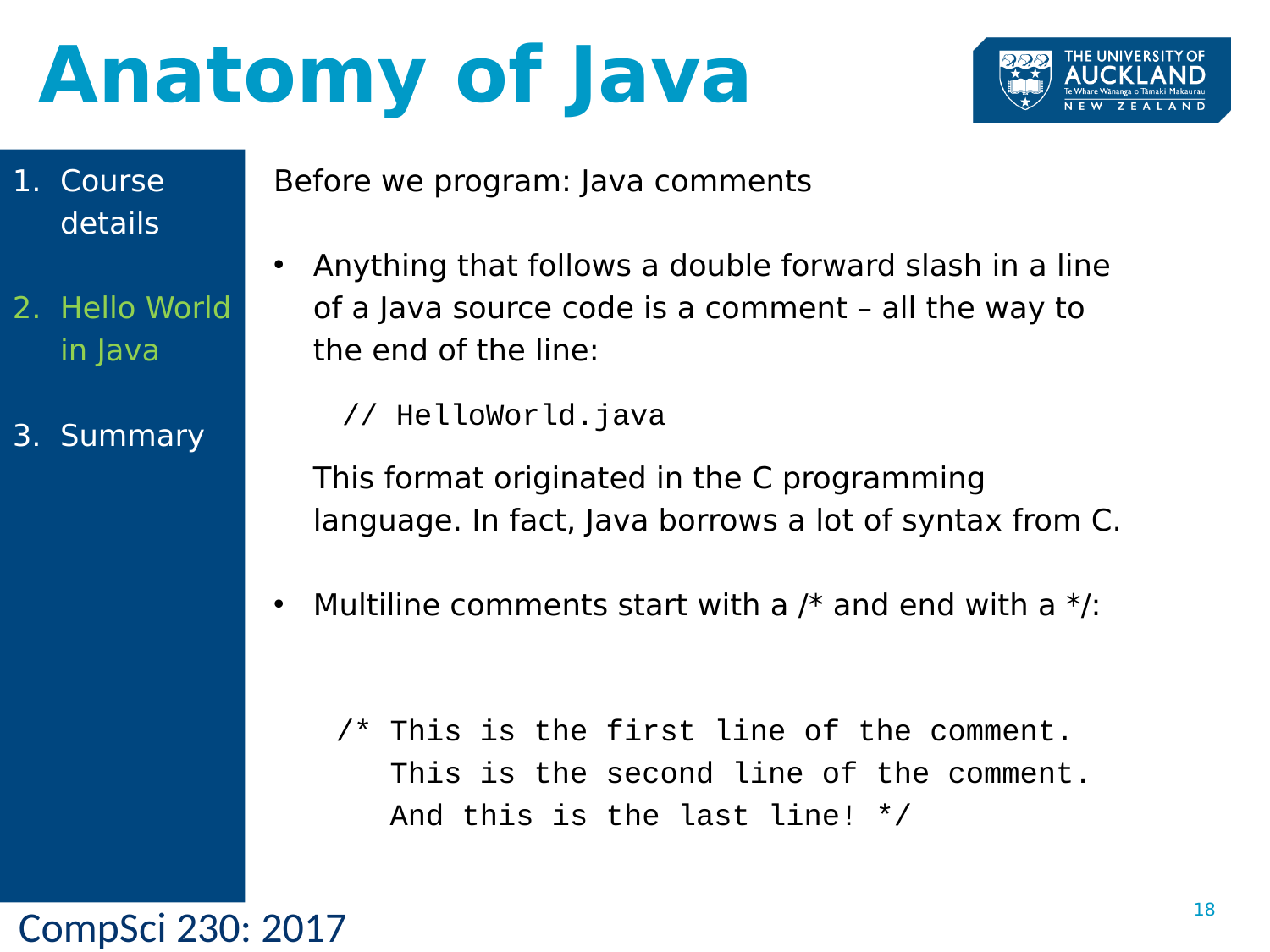

# Anatomy of Java
Before we program: Java comments

Anything that follows a double forward slash in a line of a Java source code is a comment – all the way to the end of the line:
This format originated in the C programming language. In fact, Java borrows a lot of syntax from C.

Multiline comments start with a /* and end with a */:
Course details

Hello World in Java

Summary
// HelloWorld.java
/* This is the first line of the comment.
   This is the second line of the comment.
   And this is the last line! */
18